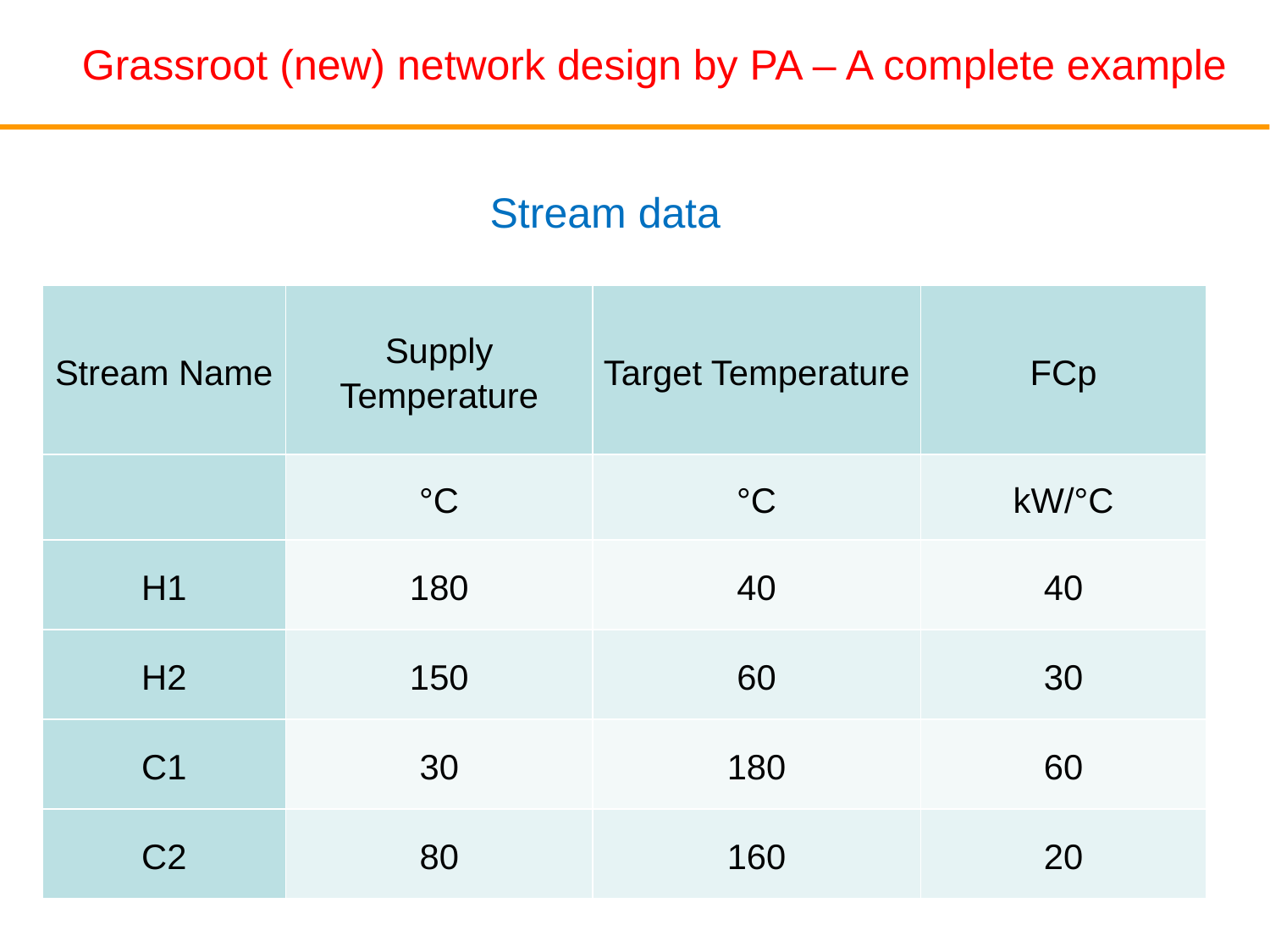

Grassroot (new) network design by PA – A complete example

Stream data
| Stream Name | Supply Temperature | Target Temperature | FCp |
| --- | --- | --- | --- |
|  | °C | °C | kW/°C |
| H1 | 180 | 40 | 40 |
| H2 | 150 | 60 | 30 |
| C1 | 30 | 180 | 60 |
| C2 | 80 | 160 | 20 |